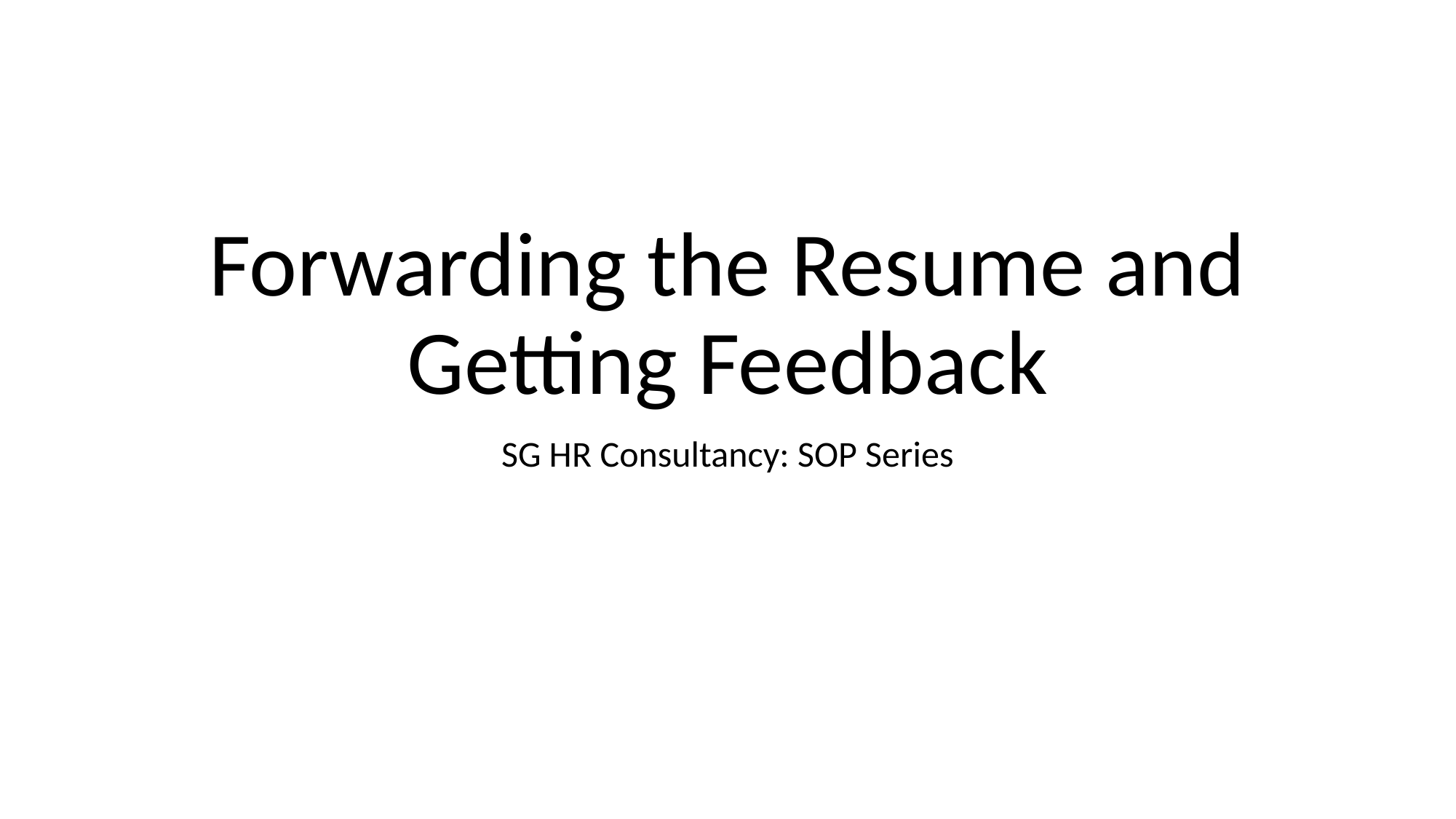

# Forwarding the Resume and Getting Feedback
SG HR Consultancy: SOP Series